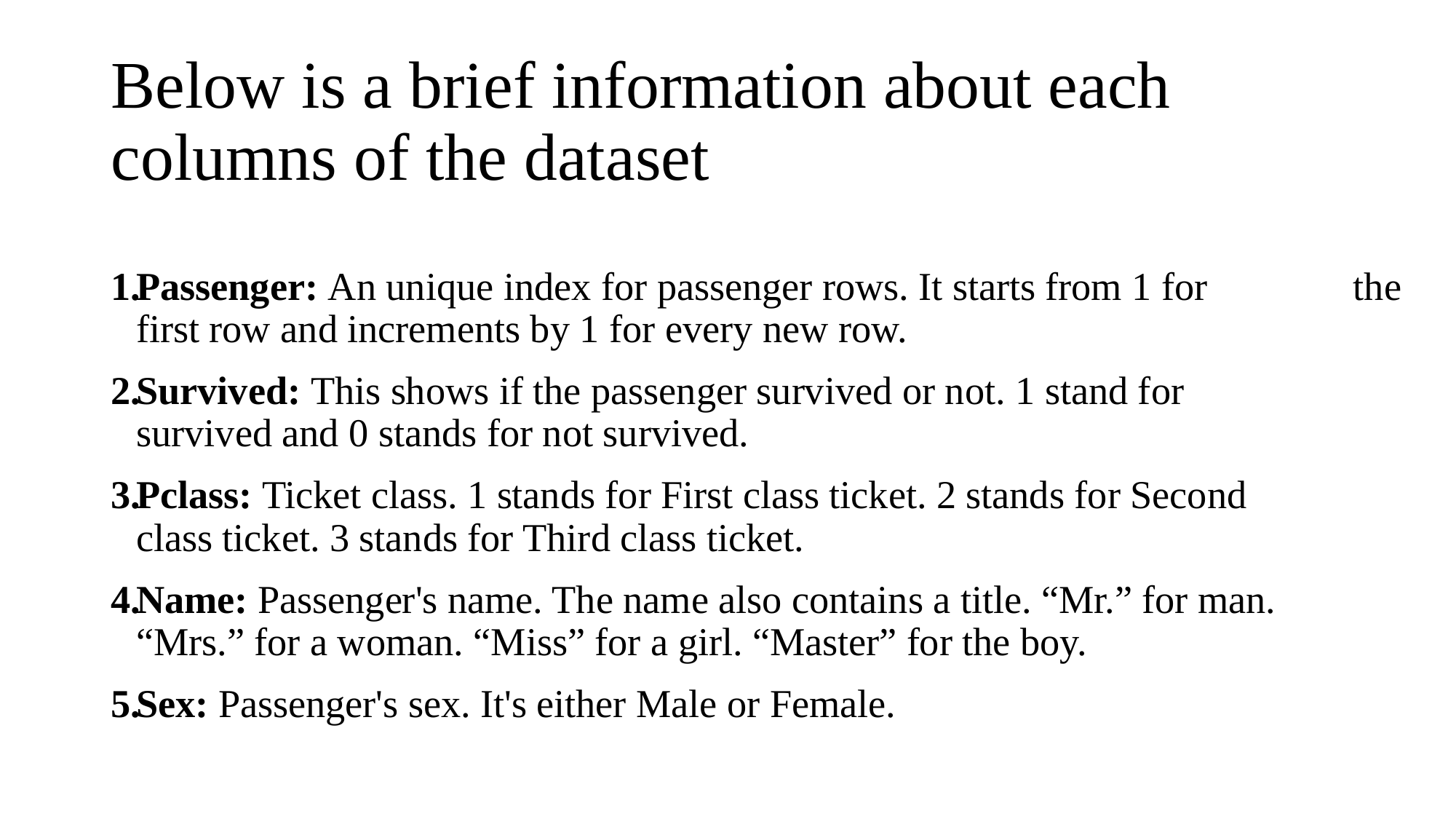

# Below is a brief information about each columns of the dataset

Passenger: An unique index for passenger rows. It starts from 1 for             		 the first row and increments by 1 for every new row.
Survived: This shows if the passenger survived or not. 1 stand for          		 survived and 0 stands for not survived.
Pclass: Ticket class. 1 stands for First class ticket. 2 stands for Second  	      class ticket. 3 stands for Third class ticket.
Name: Passenger's name. The name also contains a title. “Mr.” for man.  	     “Mrs.” for a woman. “Miss” for a girl. “Master” for the boy.
Sex: Passenger's sex. It's either Male or Female.